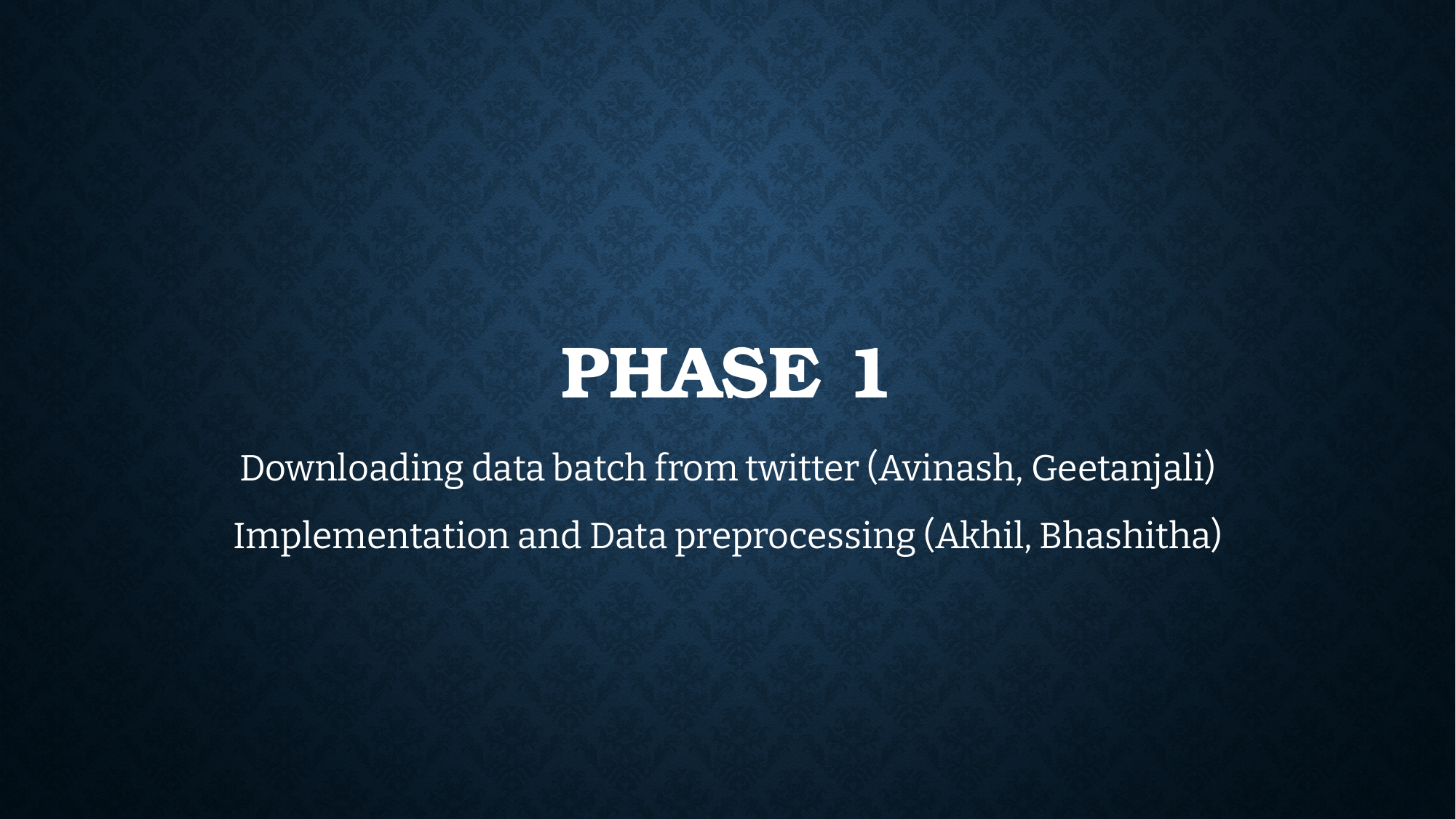

# PHASE 1
Downloading data batch from twitter (Avinash, Geetanjali)
Implementation and Data preprocessing (Akhil, Bhashitha)